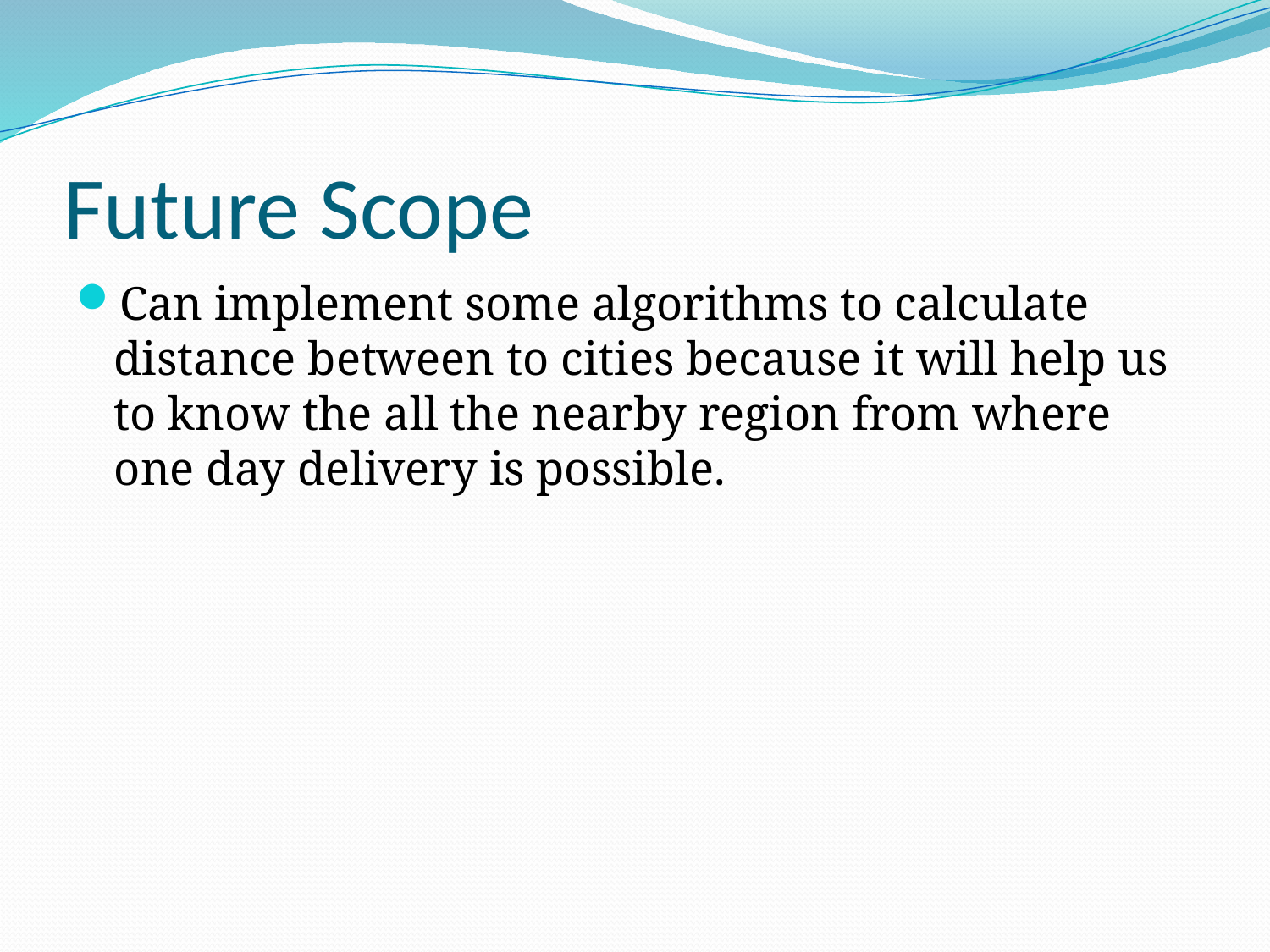

# Future Scope
Can implement some algorithms to calculate distance between to cities because it will help us to know the all the nearby region from where one day delivery is possible.